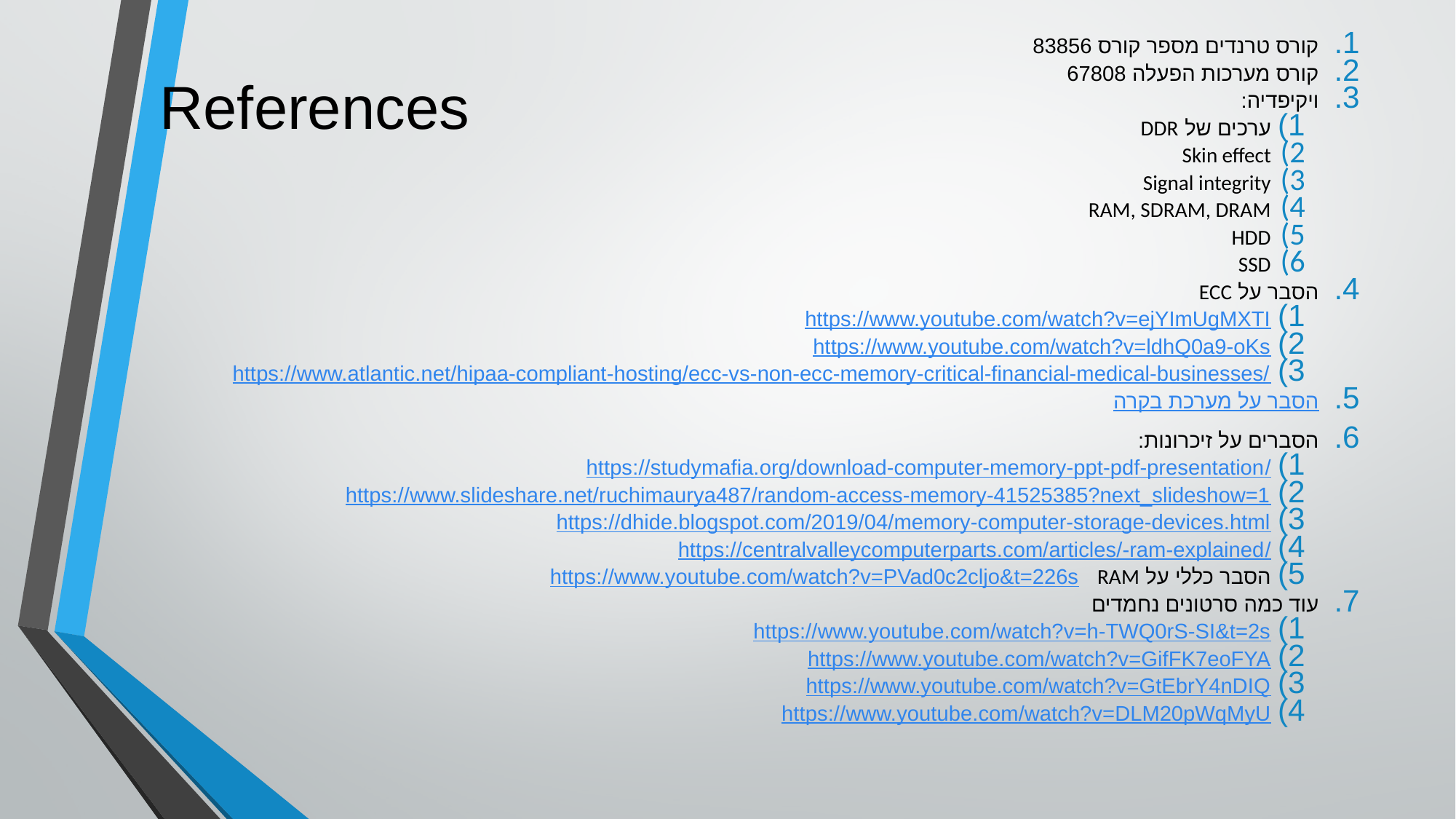

# References
קורס טרנדים מספר קורס 83856
קורס מערכות הפעלה 67808
ויקיפדיה:
ערכים של DDR
Skin effect
Signal integrity
RAM, SDRAM, DRAM
HDD
SSD
הסבר על ECC
https://www.youtube.com/watch?v=ejYImUgMXTI
https://www.youtube.com/watch?v=ldhQ0a9-oKs
https://www.atlantic.net/hipaa-compliant-hosting/ecc-vs-non-ecc-memory-critical-financial-medical-businesses/
הסבר על מערכת בקרה
הסברים על זיכרונות:
https://studymafia.org/download-computer-memory-ppt-pdf-presentation/
https://www.slideshare.net/ruchimaurya487/random-access-memory-41525385?next_slideshow=1
https://dhide.blogspot.com/2019/04/memory-computer-storage-devices.html
https://centralvalleycomputerparts.com/articles/-ram-explained/
הסבר כללי על RAM   https://www.youtube.com/watch?v=PVad0c2cljo&t=226s
עוד כמה סרטונים נחמדים
https://www.youtube.com/watch?v=h-TWQ0rS-SI&t=2s
https://www.youtube.com/watch?v=GifFK7eoFYA
https://www.youtube.com/watch?v=GtEbrY4nDIQ
https://www.youtube.com/watch?v=DLM20pWqMyU